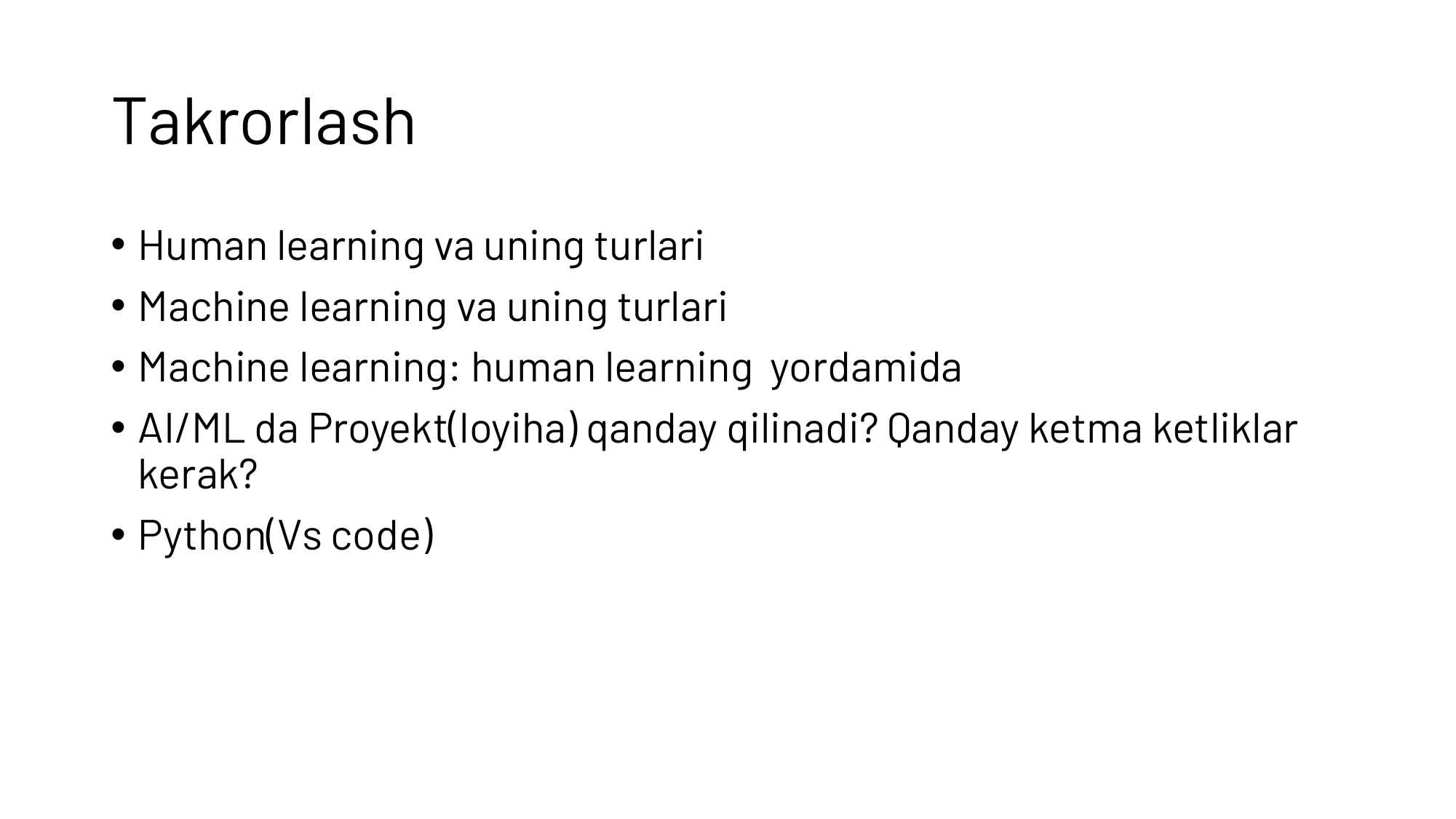

# Takrorlash
Human learning va uning turlari
Machine learning va uning turlari
Machine learning: human learning  yordamida
AI/ML da Proyekt(loyiha) qanday qilinadi? Qanday ketma ketliklar kerak?
Python(Vs code)